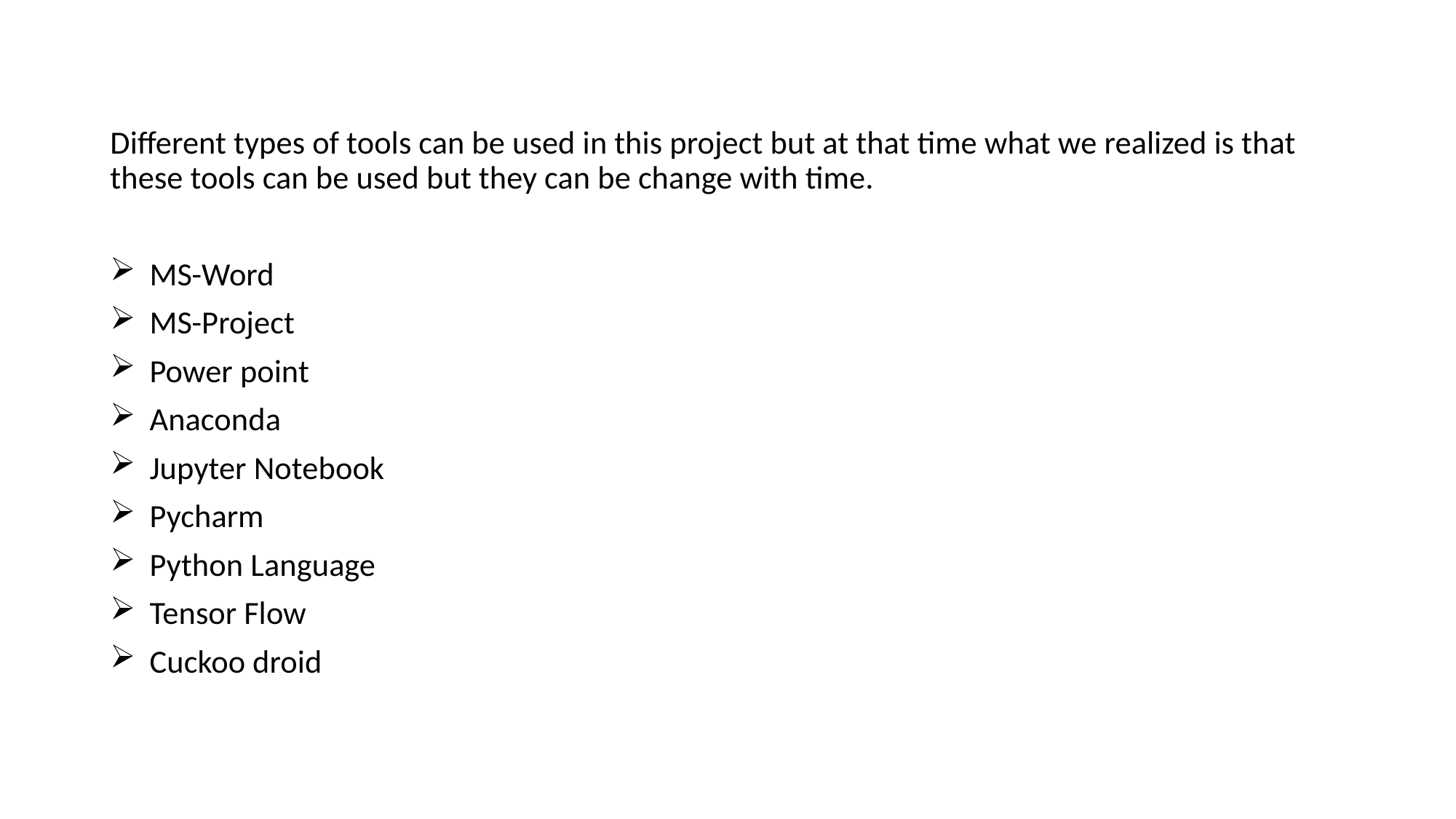

Different types of tools can be used in this project but at that time what we realized is that these tools can be used but they can be change with time.

MS-Word
MS-Project
Power point
Anaconda
Jupyter Notebook
Pycharm
Python Language
Tensor Flow
Cuckoo droid